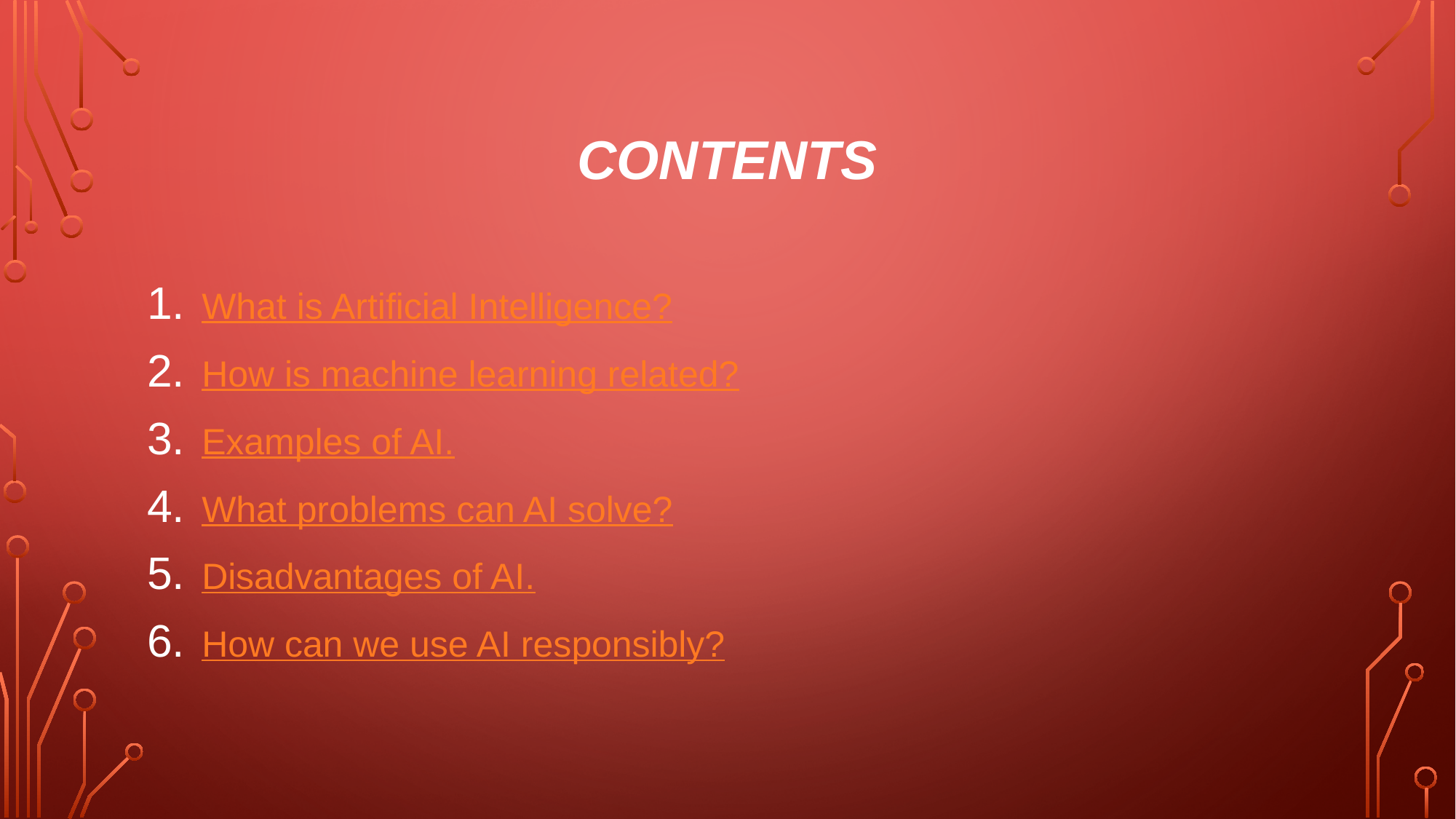

# CONTENTS
What is Artificial Intelligence?
How is machine learning related?
Examples of AI.
What problems can AI solve?
Disadvantages of AI.
How can we use AI responsibly?